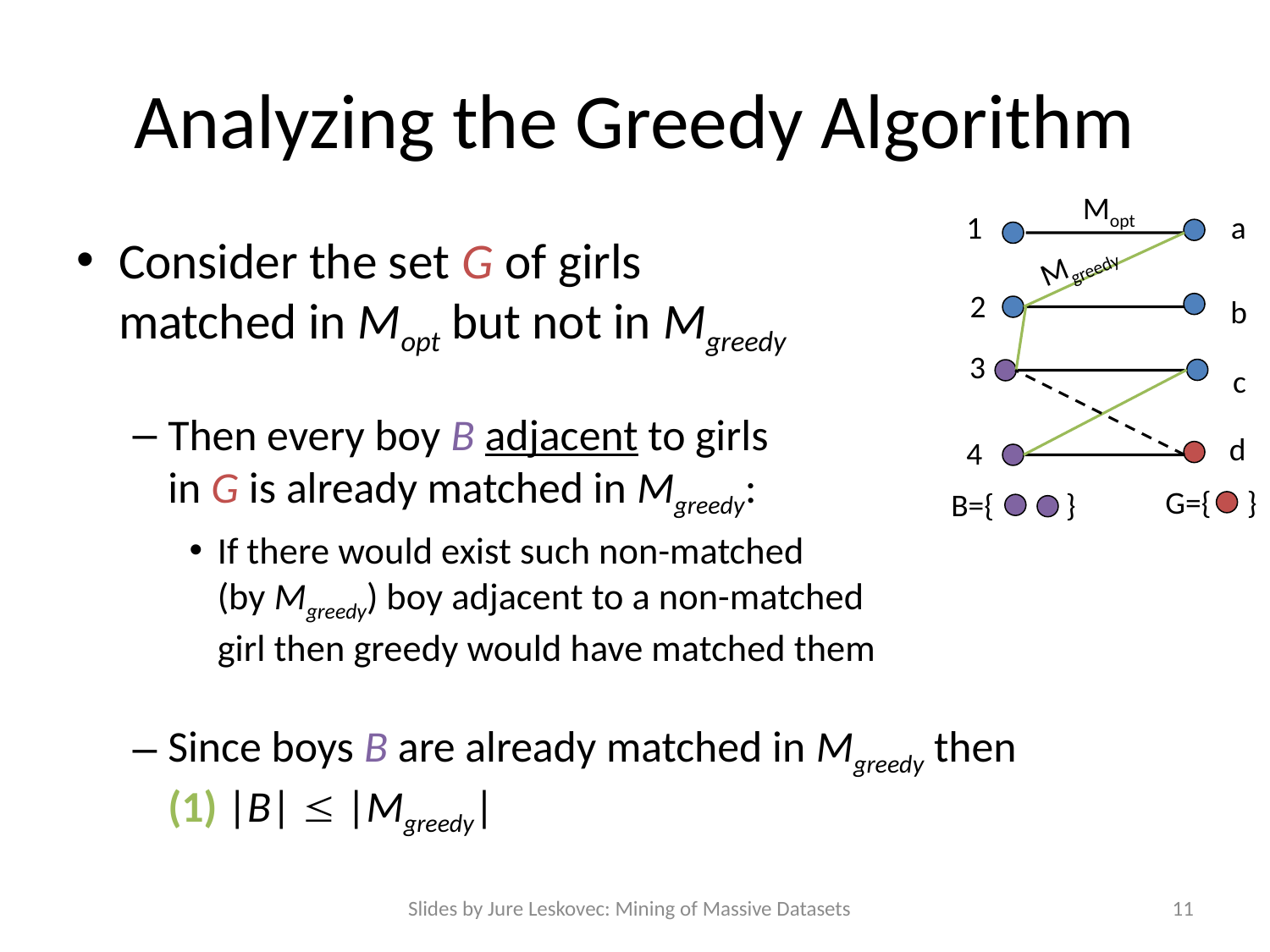

# Analyzing the Greedy Algorithm
Mopt
1
a

Mgreedy
2
b

3
c

d
4

G={     }

B={          }

Consider the set G of girls
matched in Mopt but not in Mgreedy

Then every boy B adjacent to girls
in G is already matched in Mgreedy:
If there would exist such non-matched
(by Mgreedy) boy adjacent to a non-matched
girl then greedy would have matched them

Since boys B are already matched in Mgreedy then
(1) |B| ≤ |Mgreedy|

Slides by Jure Leskovec: Mining of Massive Datasets
11